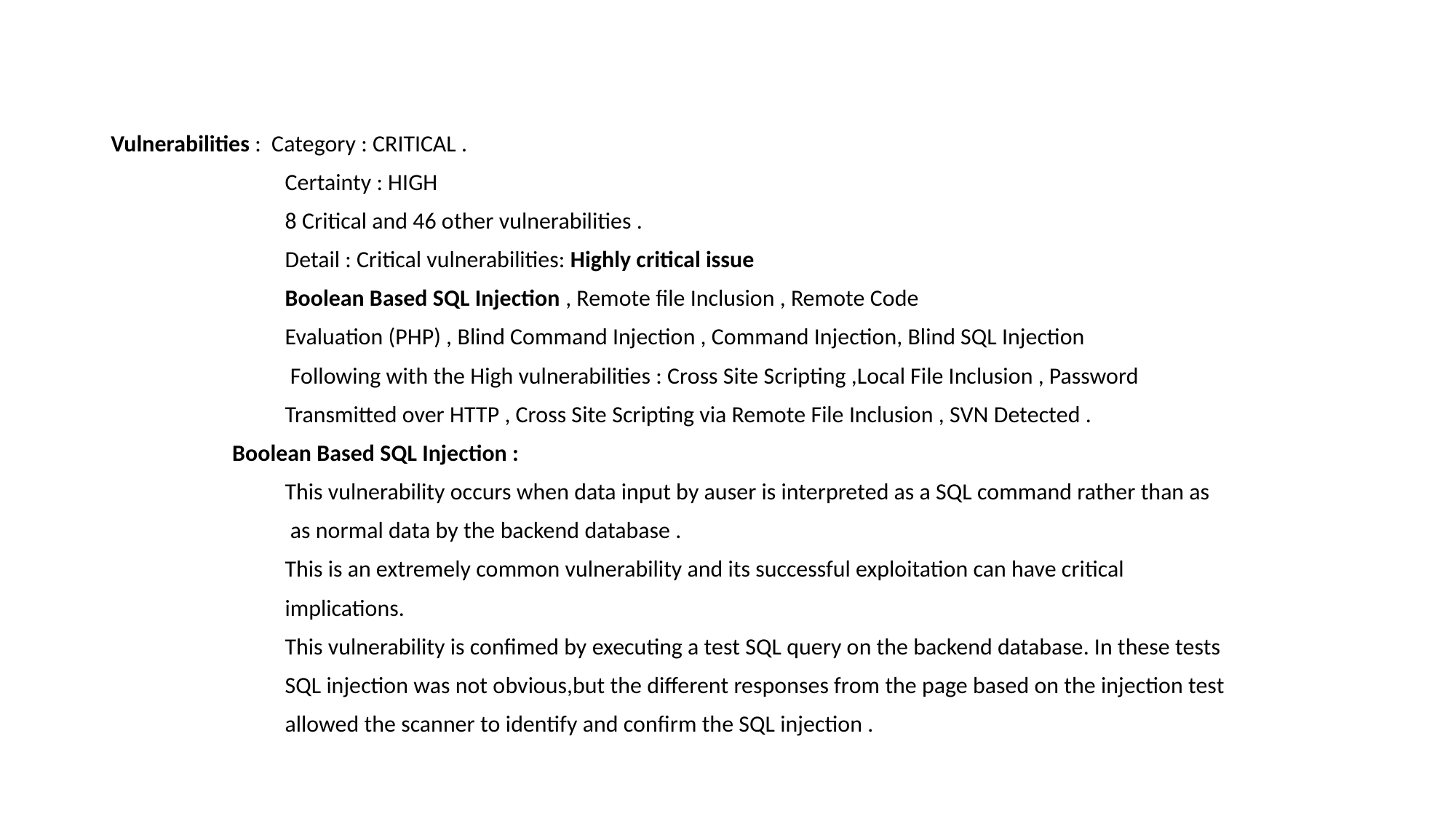

#

Vulnerabilities :  Category : CRITICAL .
                                 Certainty : HIGH
                                 8 Critical and 46 other vulnerabilities .
                                 Detail : Critical vulnerabilities: Highly critical issue
                                 Boolean Based SQL Injection , Remote file Inclusion , Remote Code
                                 Evaluation (PHP) , Blind Command Injection , Command Injection, Blind SQL Injection
                                  Following with the High vulnerabilities : Cross Site Scripting ,Local File Inclusion , Password
                                 Transmitted over HTTP , Cross Site Scripting via Remote File Inclusion , SVN Detected .
                       Boolean Based SQL Injection :
                                 This vulnerability occurs when data input by auser is interpreted as a SQL command rather than as
                                  as normal data by the backend database .
                                 This is an extremely common vulnerability and its successful exploitation can have critical
                                 implications.
                                 This vulnerability is confimed by executing a test SQL query on the backend database. In these tests
                                 SQL injection was not obvious,but the different responses from the page based on the injection test
                                 allowed the scanner to identify and confirm the SQL injection .